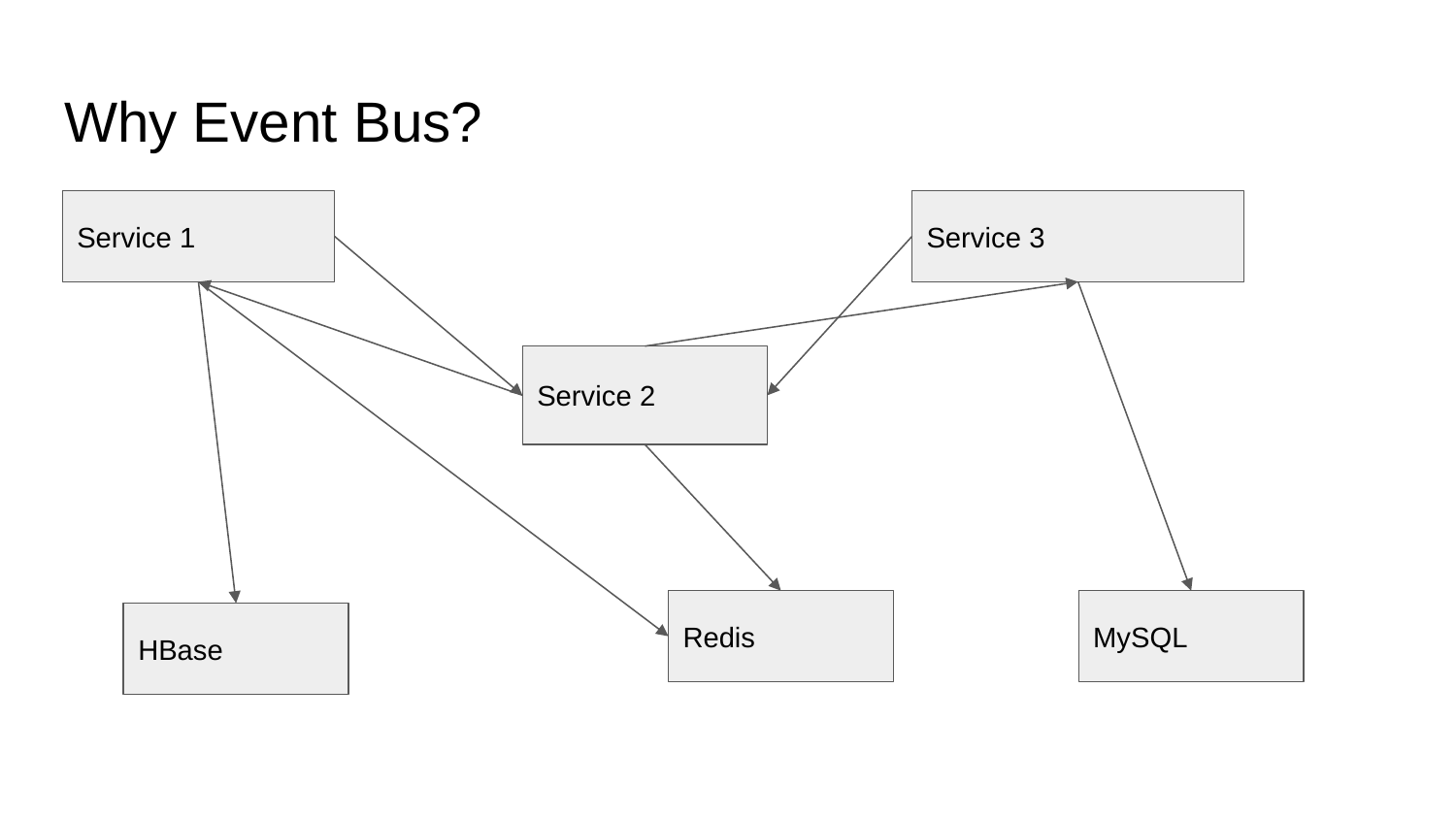

# Why Event Bus?

Service 1
Service 3
Service 2
Redis
MySQL
HBase